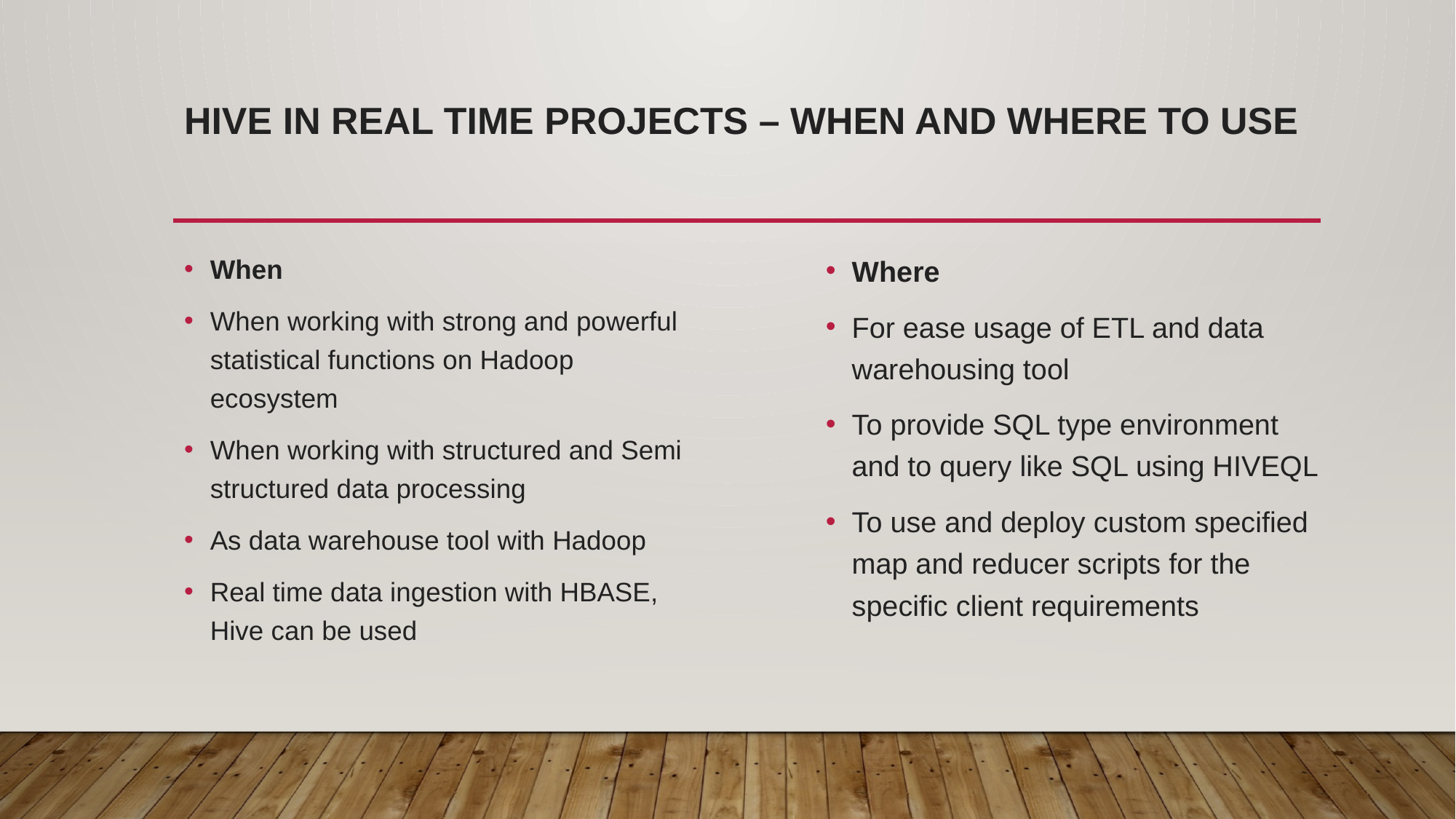

# Hive in Real time projects – When and Where to Use
Where
For ease usage of ETL and data warehousing tool
To provide SQL type environment and to query like SQL using HIVEQL
To use and deploy custom specified map and reducer scripts for the specific client requirements
When
When working with strong and powerful statistical functions on Hadoop ecosystem
When working with structured and Semi structured data processing
As data warehouse tool with Hadoop
Real time data ingestion with HBASE, Hive can be used